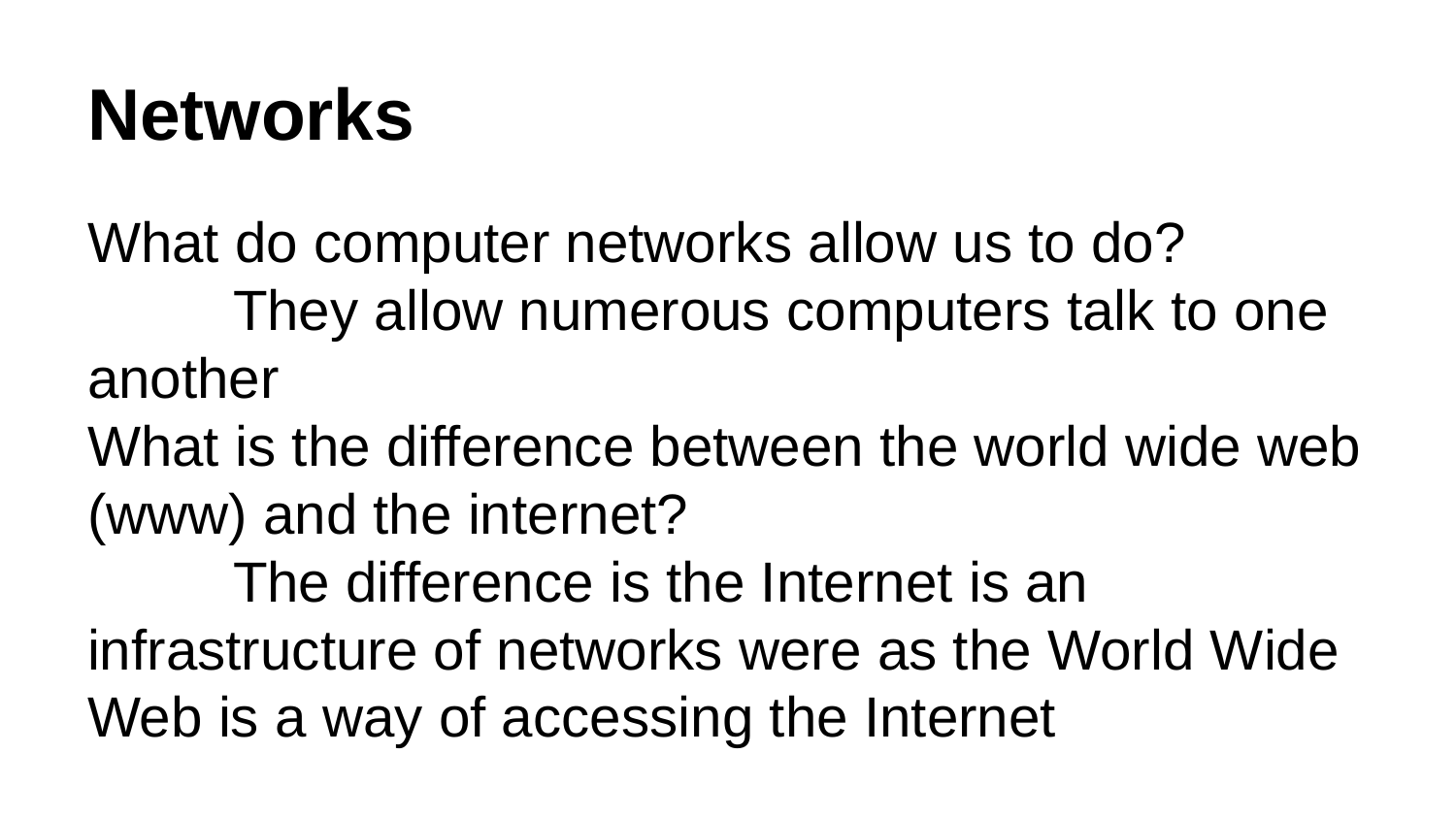

# Networks
What do computer networks allow us to do?
	They allow numerous computers talk to one  another
What is the difference between the world wide web (www) and the internet?
	The difference is the Internet is an infrastructure of networks were as the World Wide Web is a way of accessing the Internet